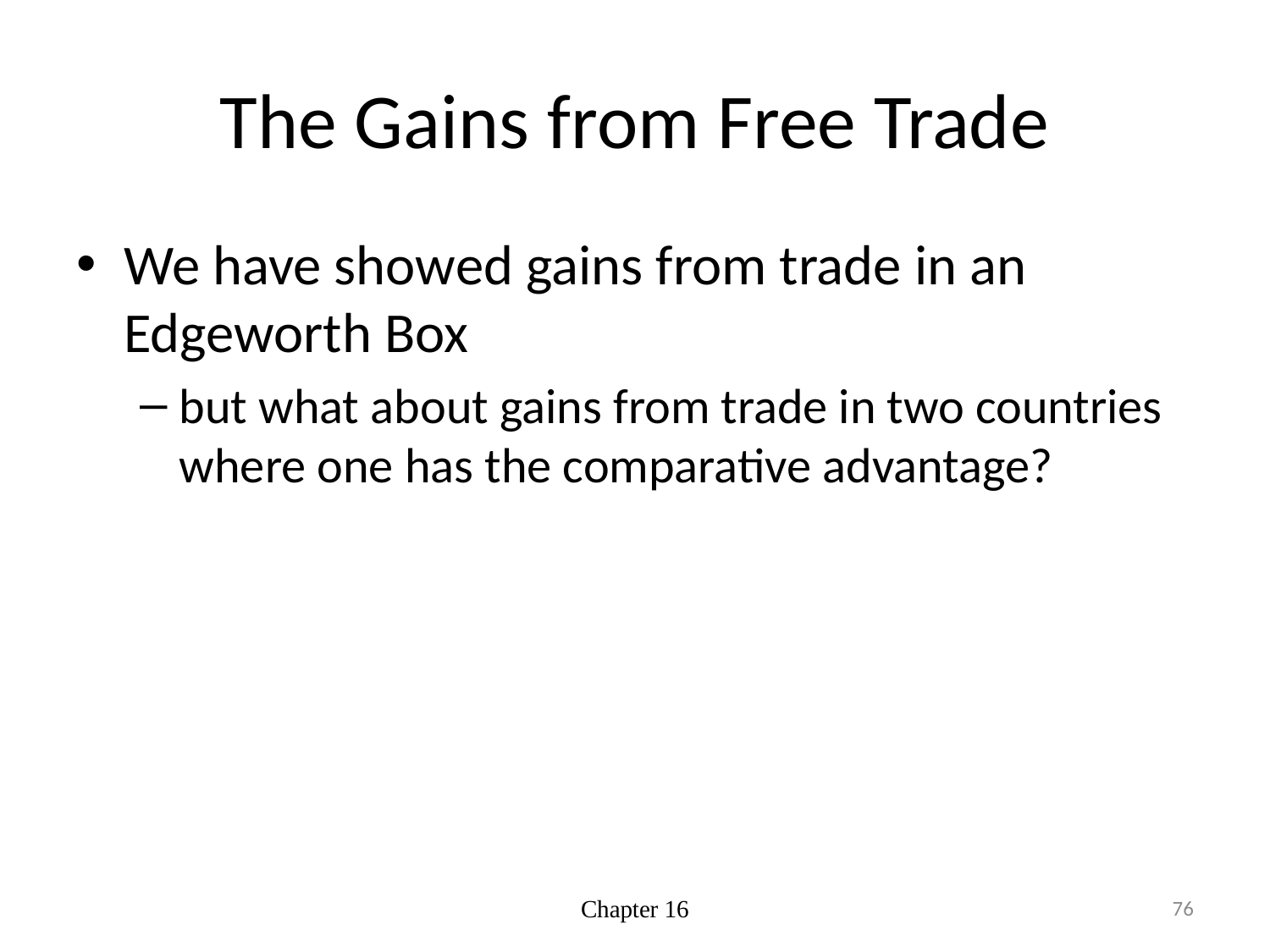

# The Gains from Free Trade
We have showed gains from trade in an Edgeworth Box
but what about gains from trade in two countries where one has the comparative advantage?
Chapter 16
76